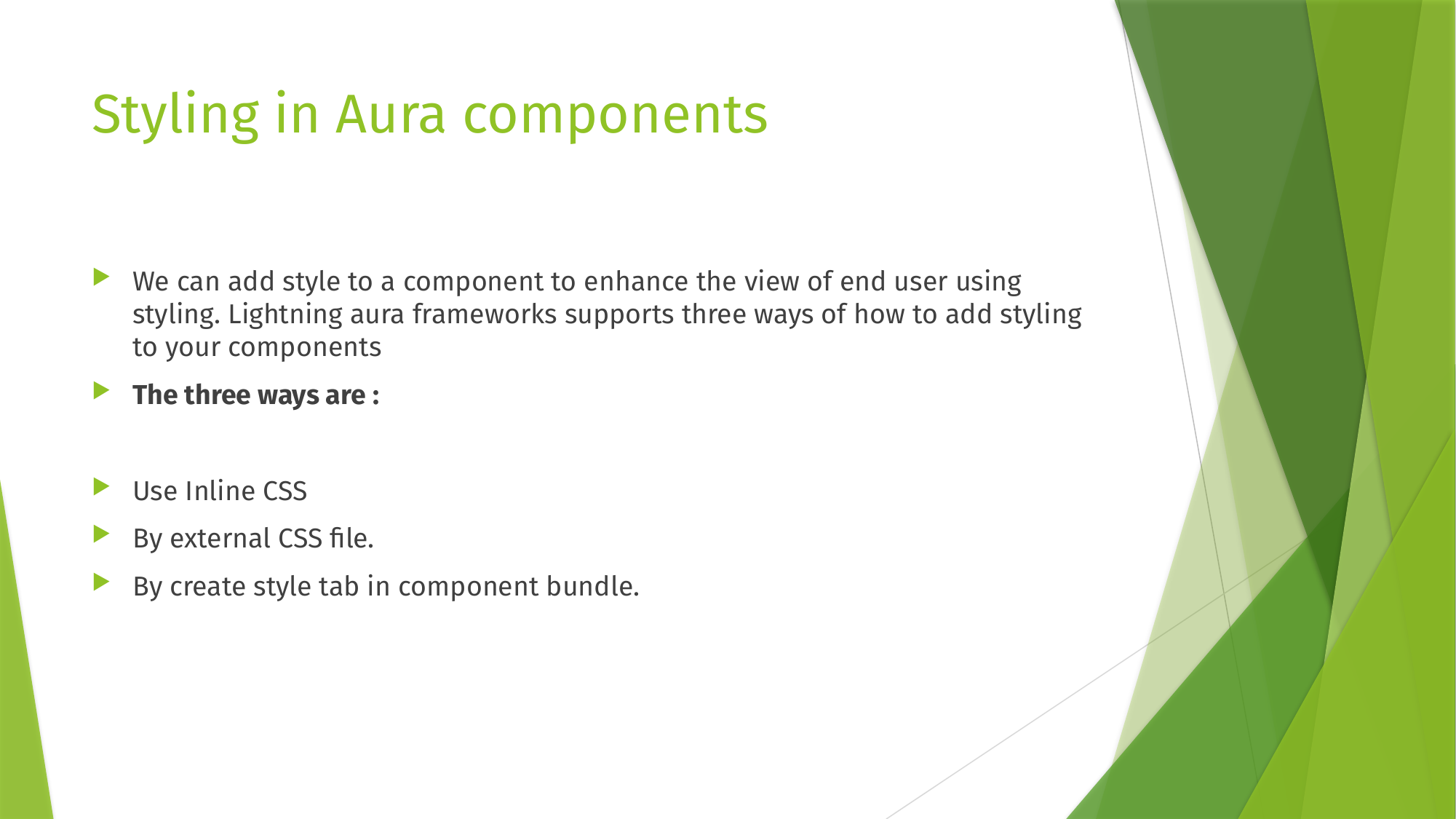

# Styling in Aura components
We can add style to a component to enhance the view of end user using styling. Lightning aura frameworks supports three ways of how to add styling to your components
The three ways are :

Use Inline CSS
By external CSS file.
By create style tab in component bundle.